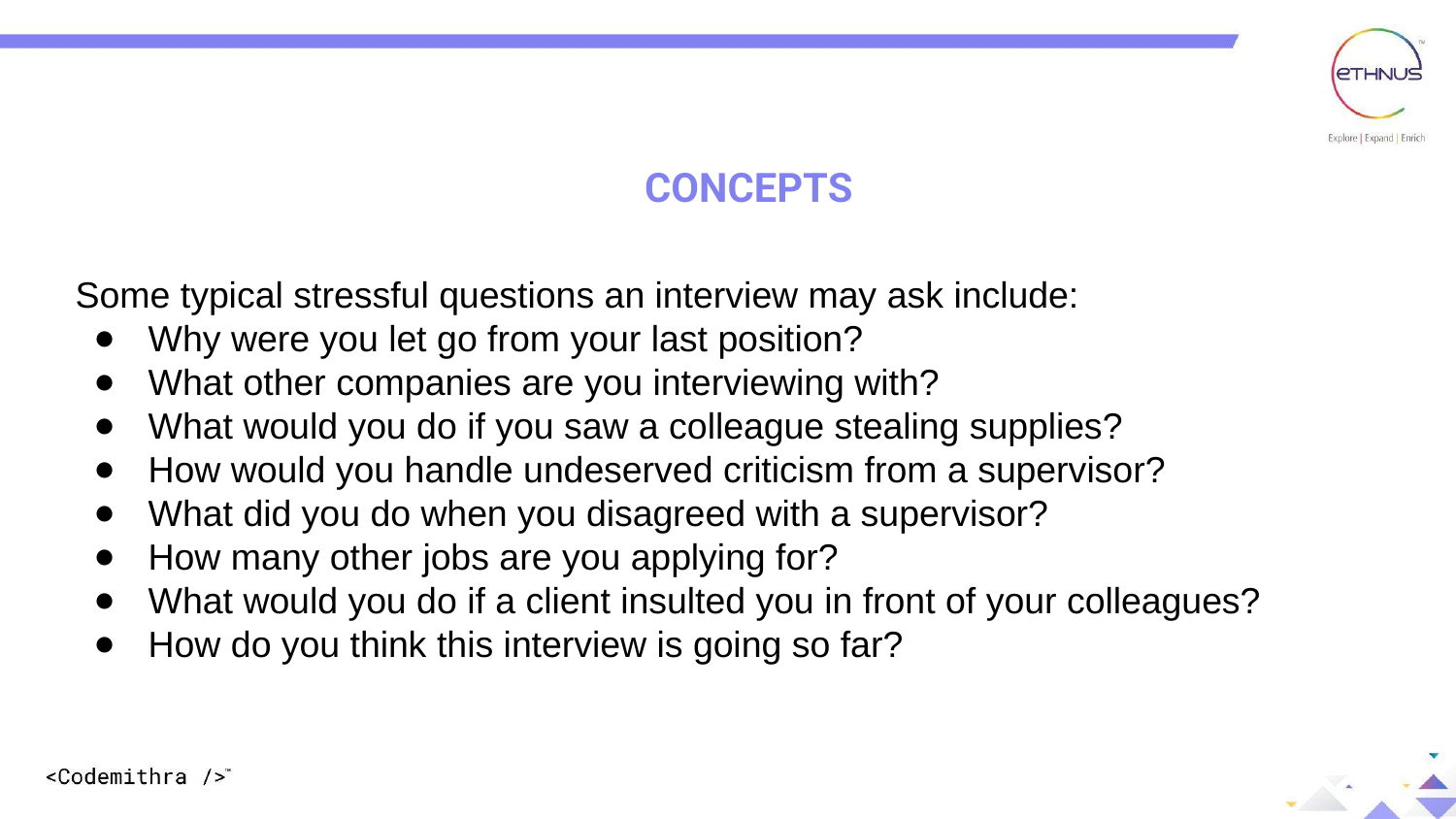

CONCEPTS
Some typical stressful questions an interview may ask include:
Why were you let go from your last position?
What other companies are you interviewing with?
What would you do if you saw a colleague stealing supplies?
How would you handle undeserved criticism from a supervisor?
What did you do when you disagreed with a supervisor?
How many other jobs are you applying for?
What would you do if a client insulted you in front of your colleagues?
How do you think this interview is going so far?